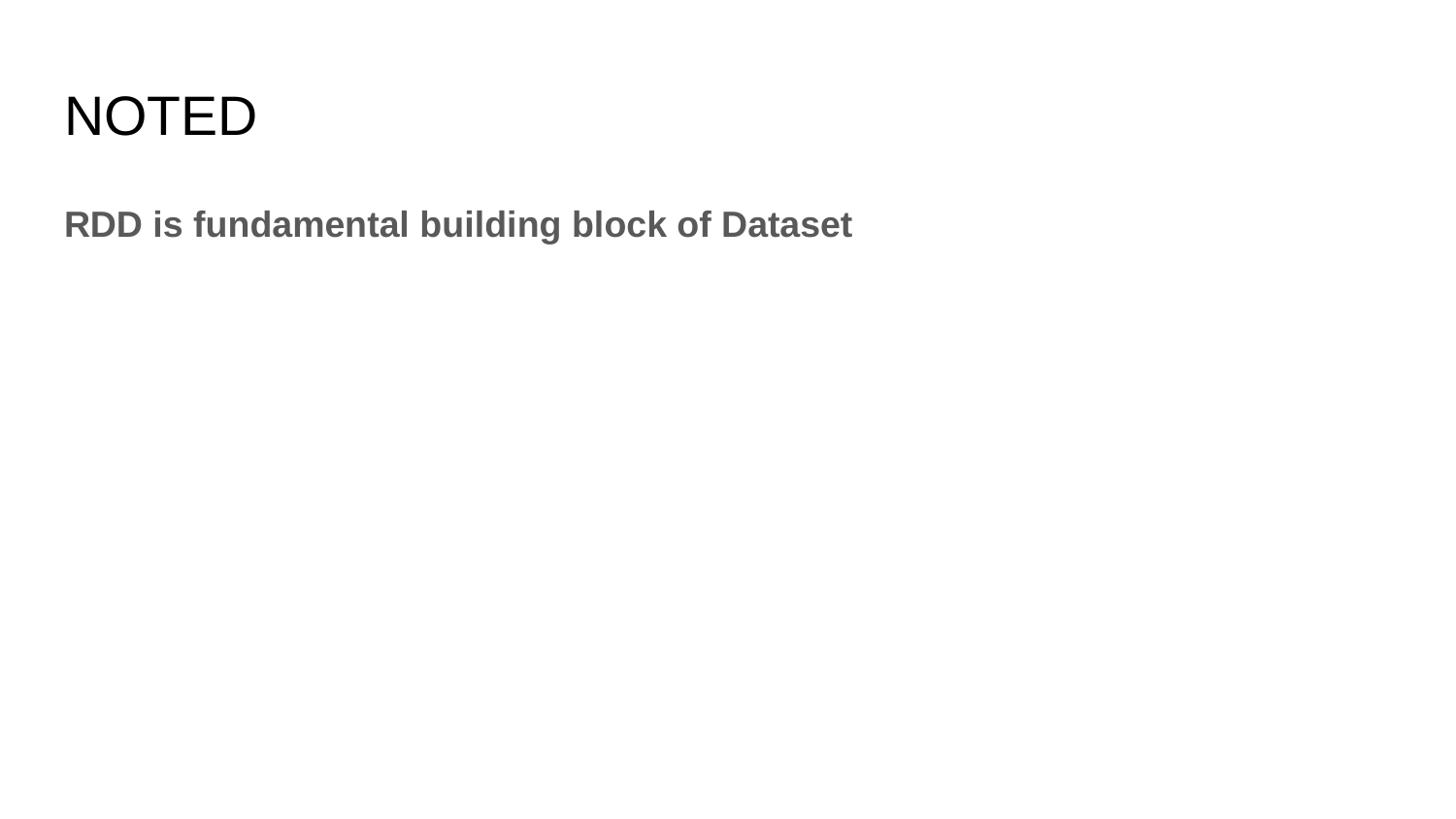

# NOTED
RDD is fundamental building block of Dataset